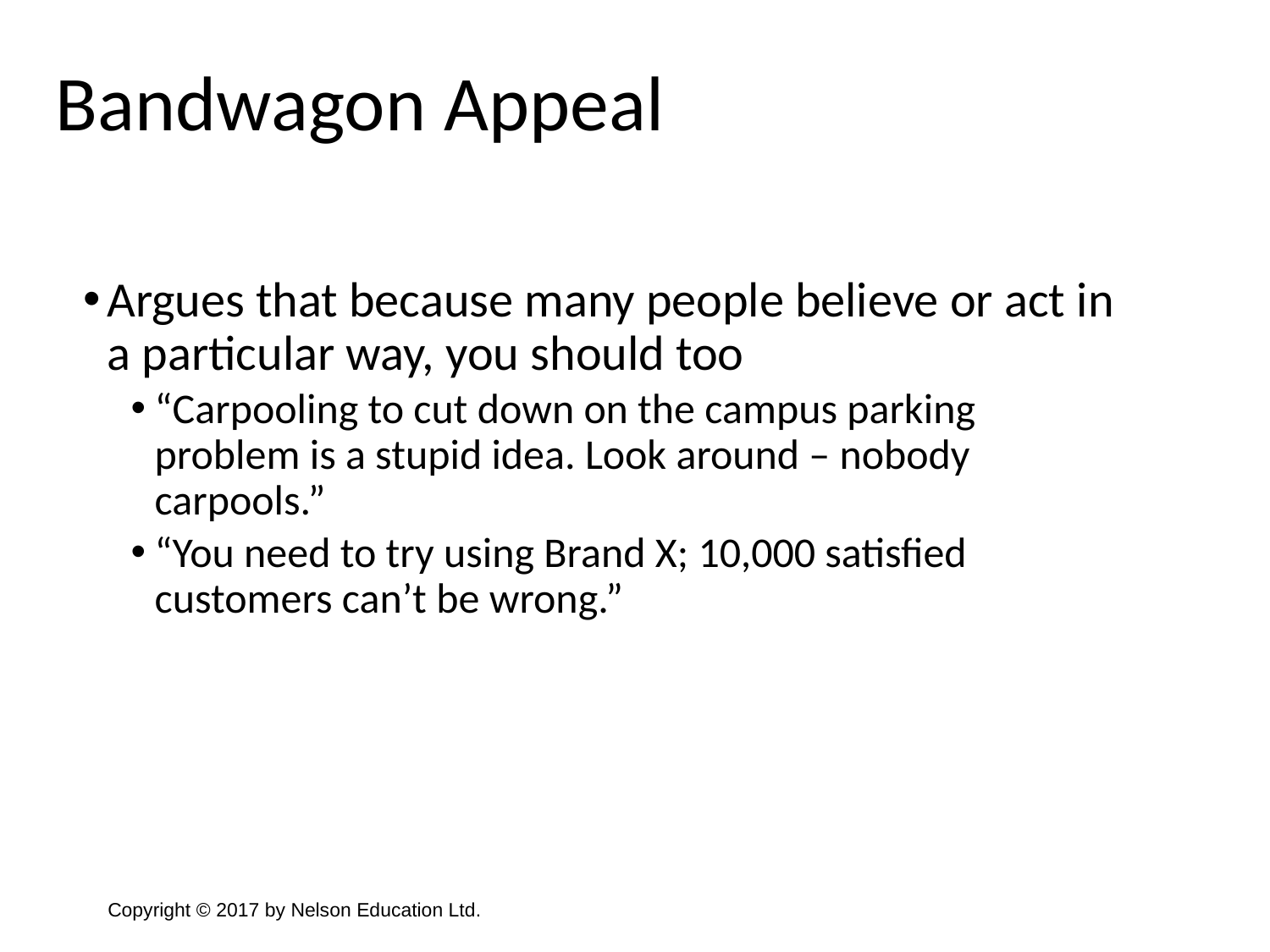

Bandwagon Appeal
Argues that because many people believe or act in a particular way, you should too
“Carpooling to cut down on the campus parking problem is a stupid idea. Look around – nobody carpools.”
“You need to try using Brand X; 10,000 satisfied customers can’t be wrong.”